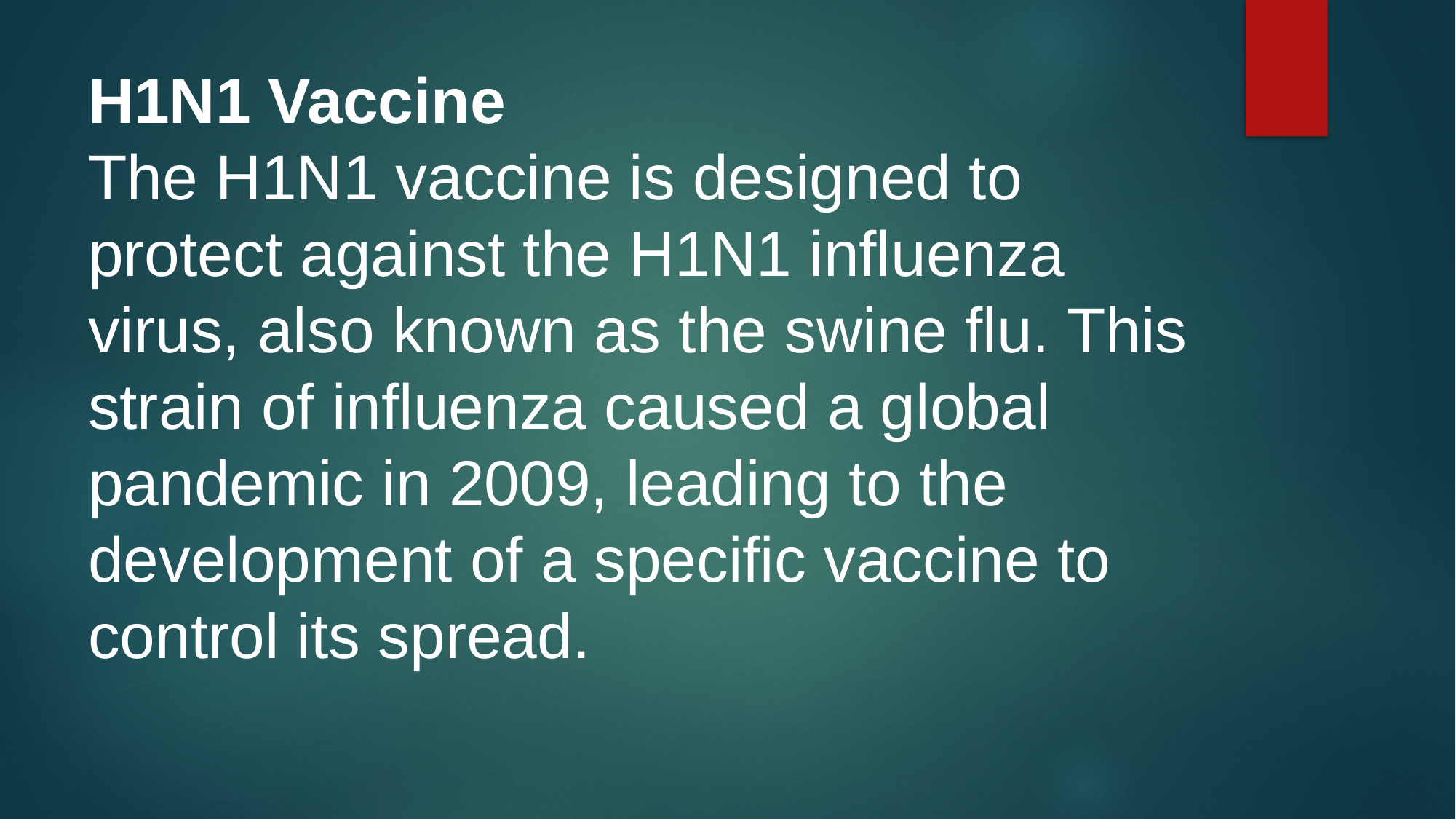

# H1N1 Vaccine The H1N1 vaccine is designed to protect against the H1N1 influenza virus, also known as the swine flu. This strain of influenza caused a global pandemic in 2009, leading to the development of a specific vaccine to control its spread.